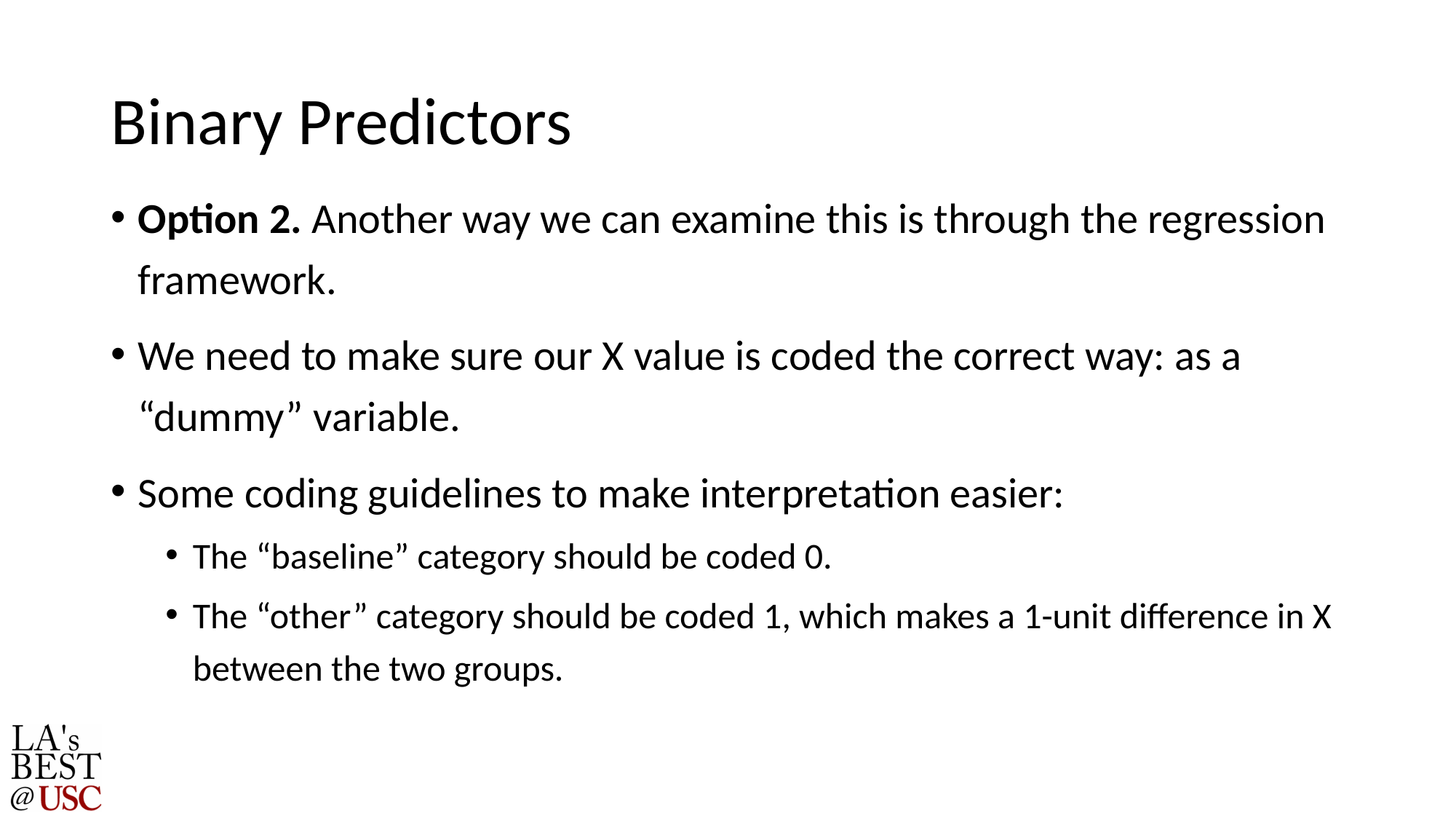

# Binary Predictors
Option 2. Another way we can examine this is through the regression framework.
We need to make sure our X value is coded the correct way: as a “dummy” variable.
Some coding guidelines to make interpretation easier:
The “baseline” category should be coded 0.
The “other” category should be coded 1, which makes a 1-unit difference in X between the two groups.